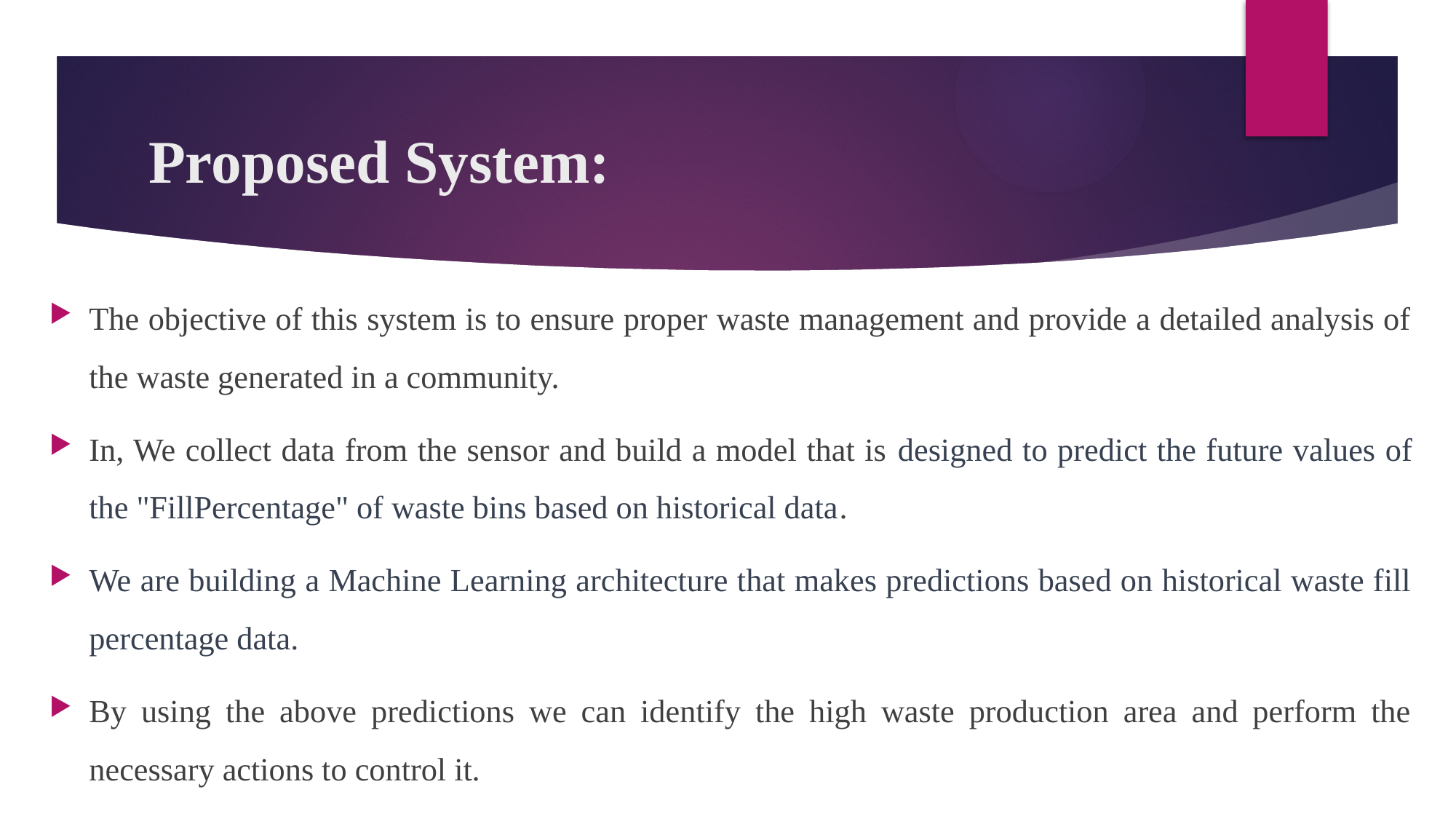

# Proposed System:
The objective of this system is to ensure proper waste management and provide a detailed analysis of the waste generated in a community.
In, We collect data from the sensor and build a model that is designed to predict the future values of the "FillPercentage" of waste bins based on historical data.
We are building a Machine Learning architecture that makes predictions based on historical waste fill percentage data.
By using the above predictions we can identify the high waste production area and perform the necessary actions to control it.